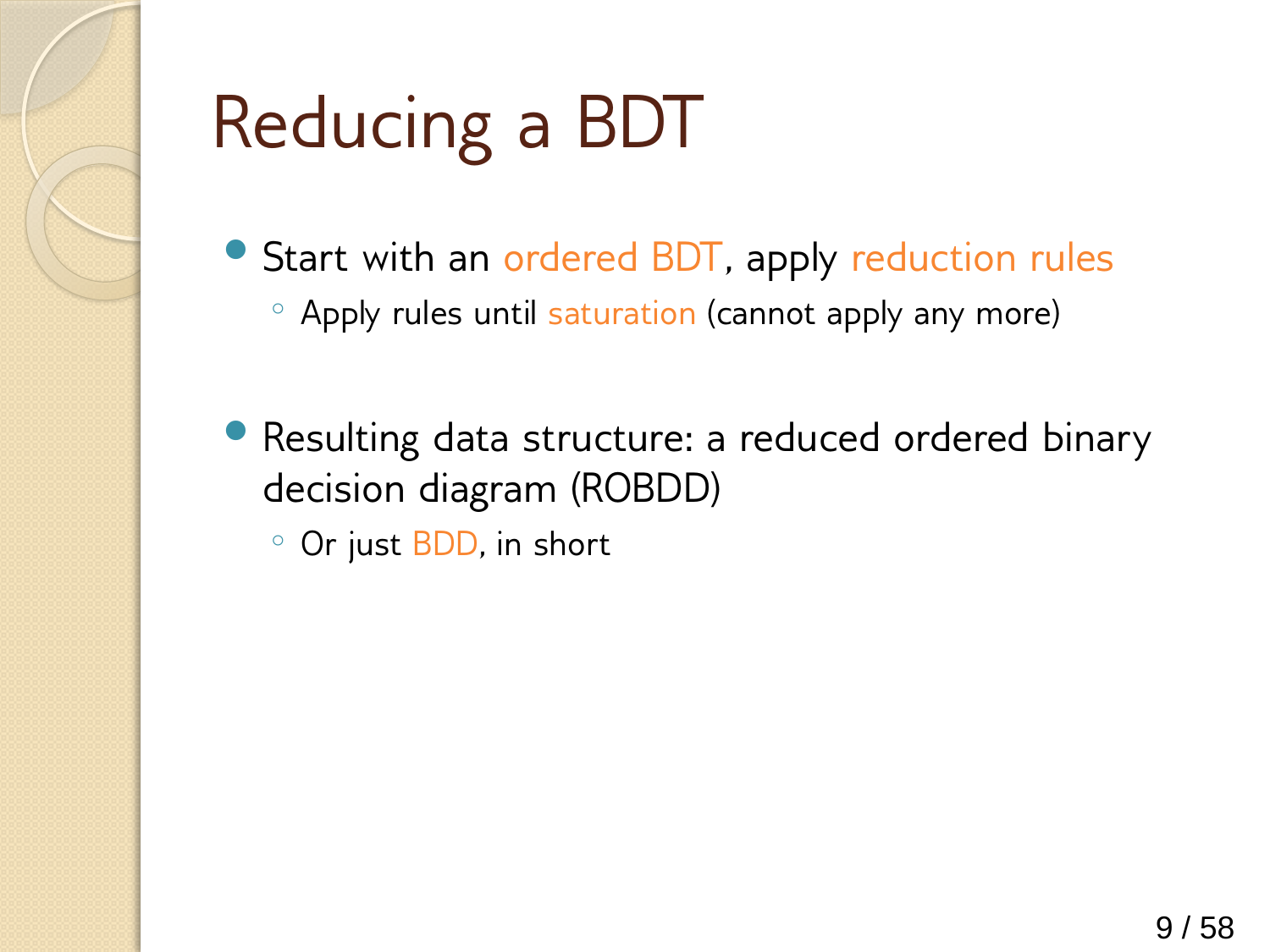

# Reducing a BDT
Start with an ordered BDT, apply reduction rules
Apply rules until saturation (cannot apply any more)

Resulting data structure: a reduced ordered binary decision diagram (ROBDD)
Or just BDD, in short